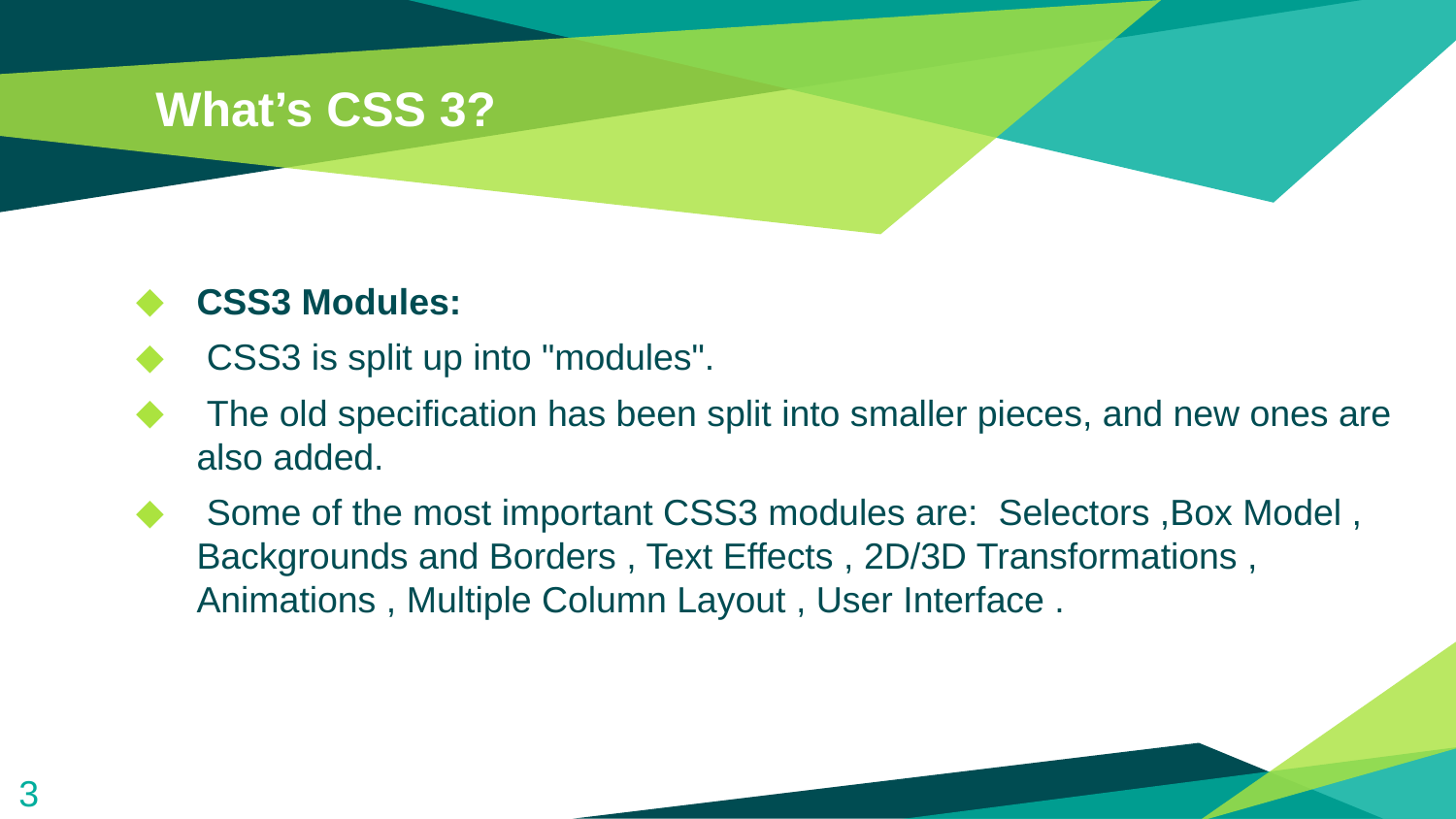

# What’s CSS 3?
CSS3 Modules:
 CSS3 is split up into "modules".
 The old specification has been split into smaller pieces, and new ones are also added.
 Some of the most important CSS3 modules are:  Selectors ,Box Model , Backgrounds and Borders , Text Effects , 2D/3D Transformations , Animations , Multiple Column Layout , User Interface .
3